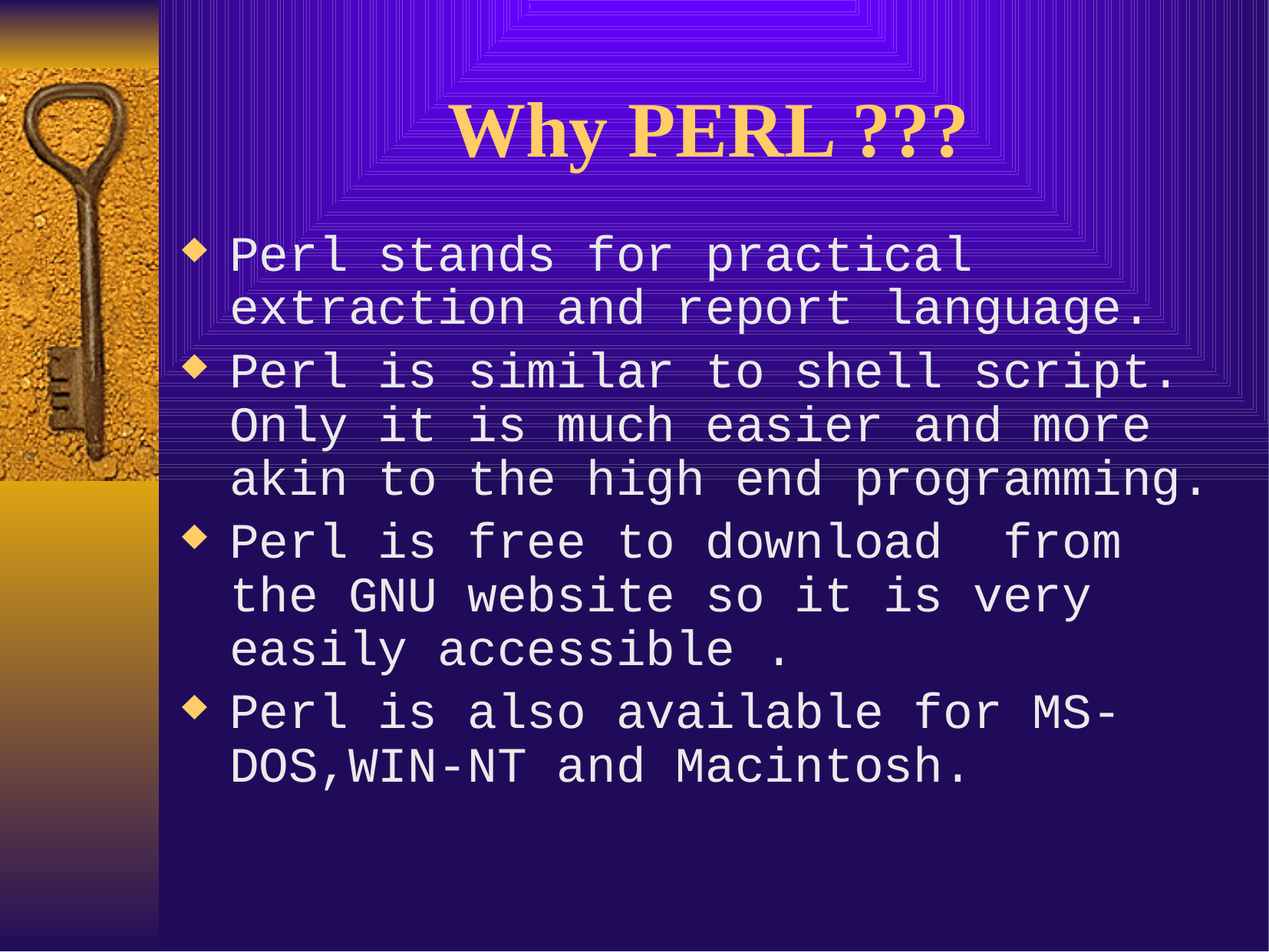

# Why PERL ???
Perl stands for practical extraction and report language.
Perl is similar to shell script. Only it is much easier and more akin to the high end programming.
Perl is free to download  from the GNU website so it is very easily accessible .
Perl is also available for MS-DOS,WIN-NT and Macintosh.